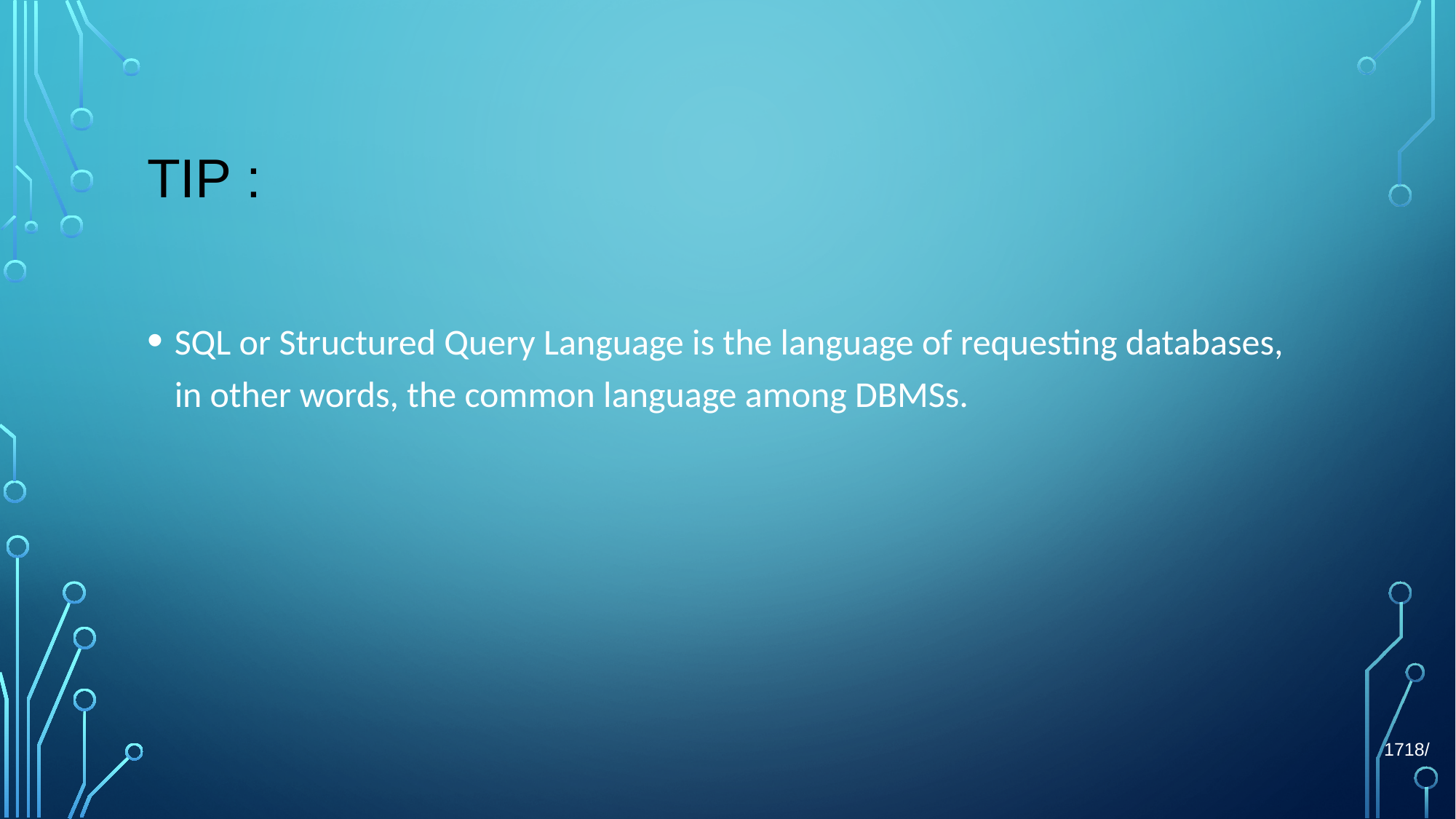

# Tip :
SQL or Structured Query Language is the language of requesting databases, in other words, the common language among DBMSs.

1718/